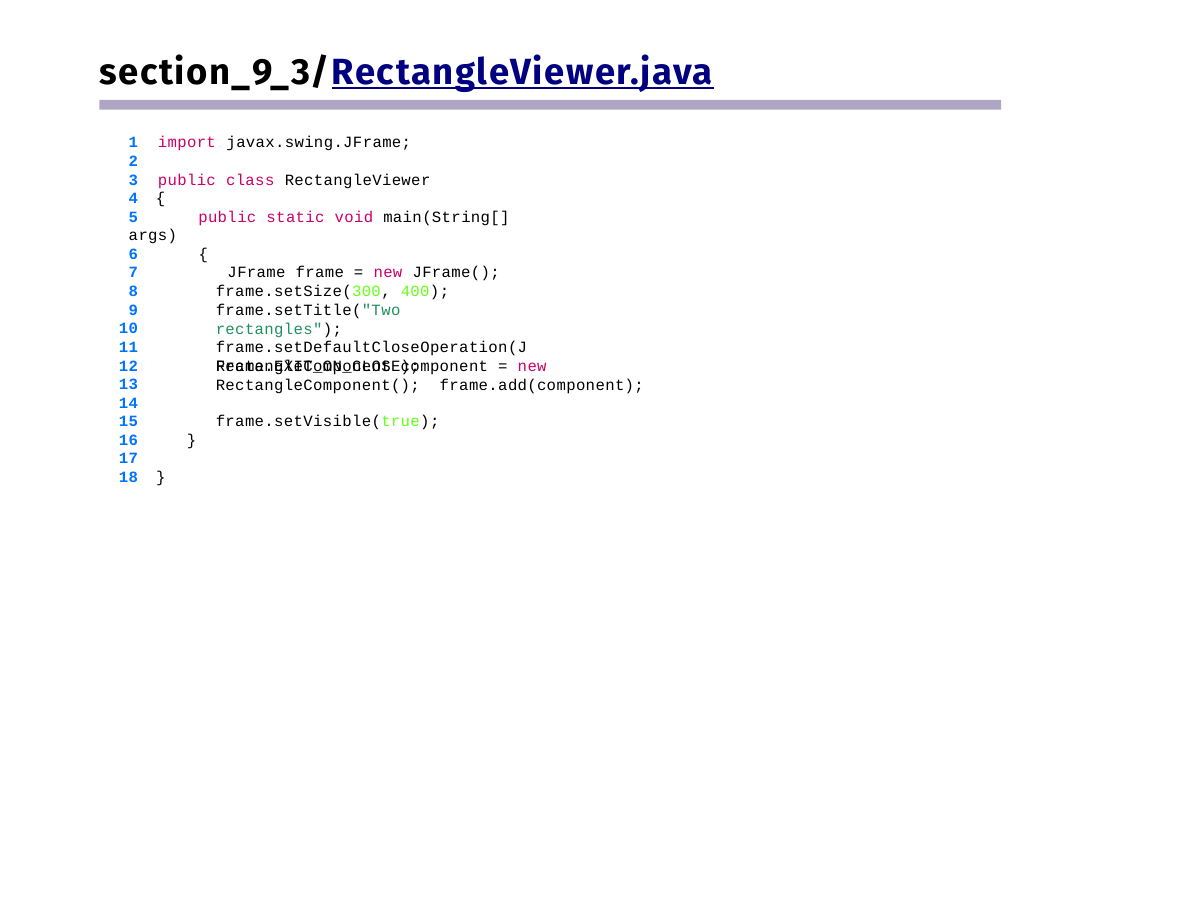

# section_9_3/RectangleViewer.java

1  import javax.swing.JFrame;
2
3  public class RectangleViewer
4 {
5	public static void main(String[] args)
6	{
7	JFrame frame = new JFrame();
8
9
10
11
12
13
14
15
16
17
18 }
frame.setSize(300, 400);  frame.setTitle("Two rectangles");
frame.setDefaultCloseOperation(JFrame.EXIT_ON_CLOSE);
RectangleComponent component = new RectangleComponent();  frame.add(component);
frame.setVisible(true);
}